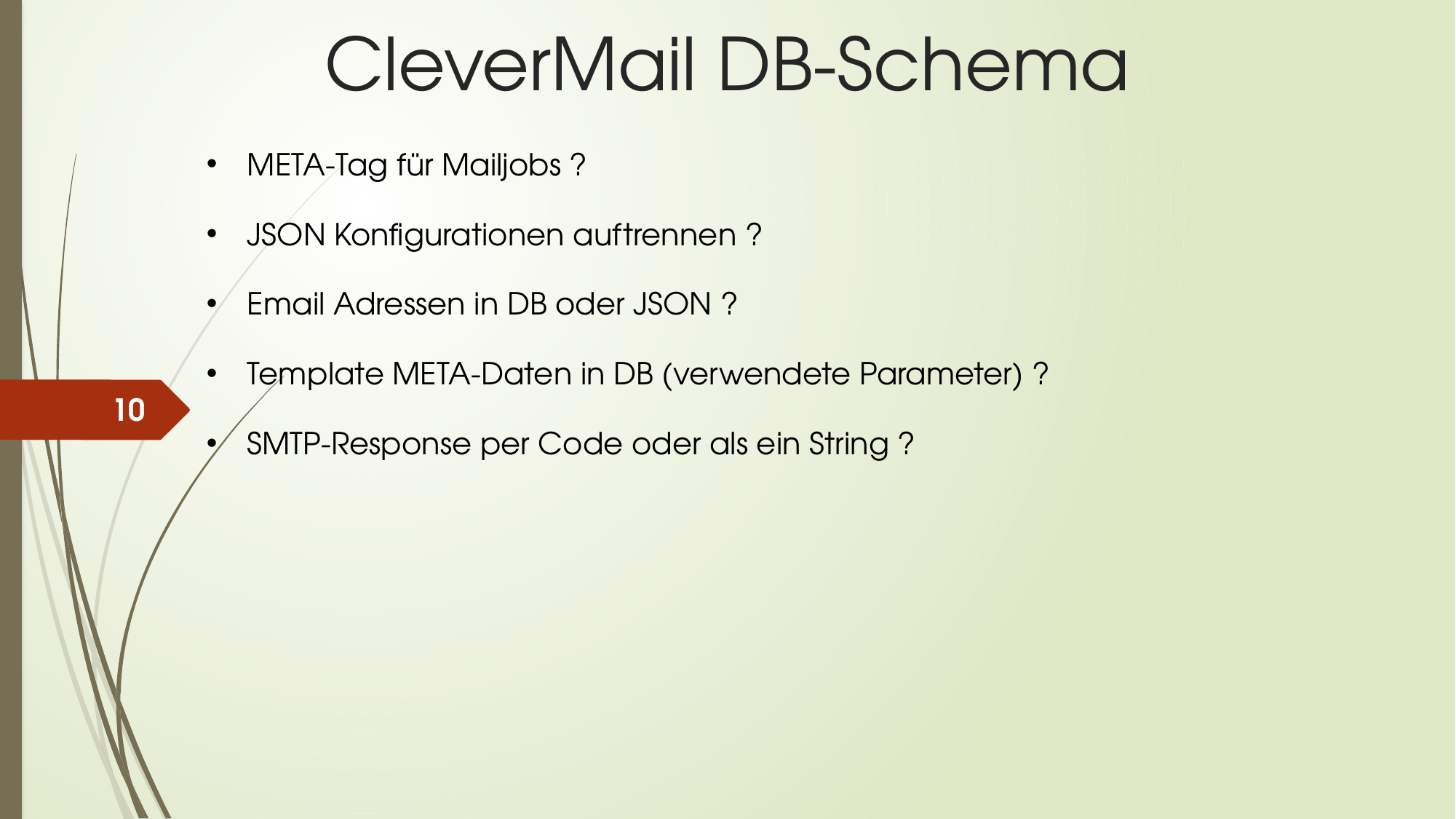

# CleverMail DB-Schema
META-Tag für Mailjobs ?
JSON Konfigurationen auftrennen ?
Email Adressen in DB oder JSON ?
Template META-Daten in DB (verwendete Parameter) ?
SMTP-Response per Code oder als ein String ?

10